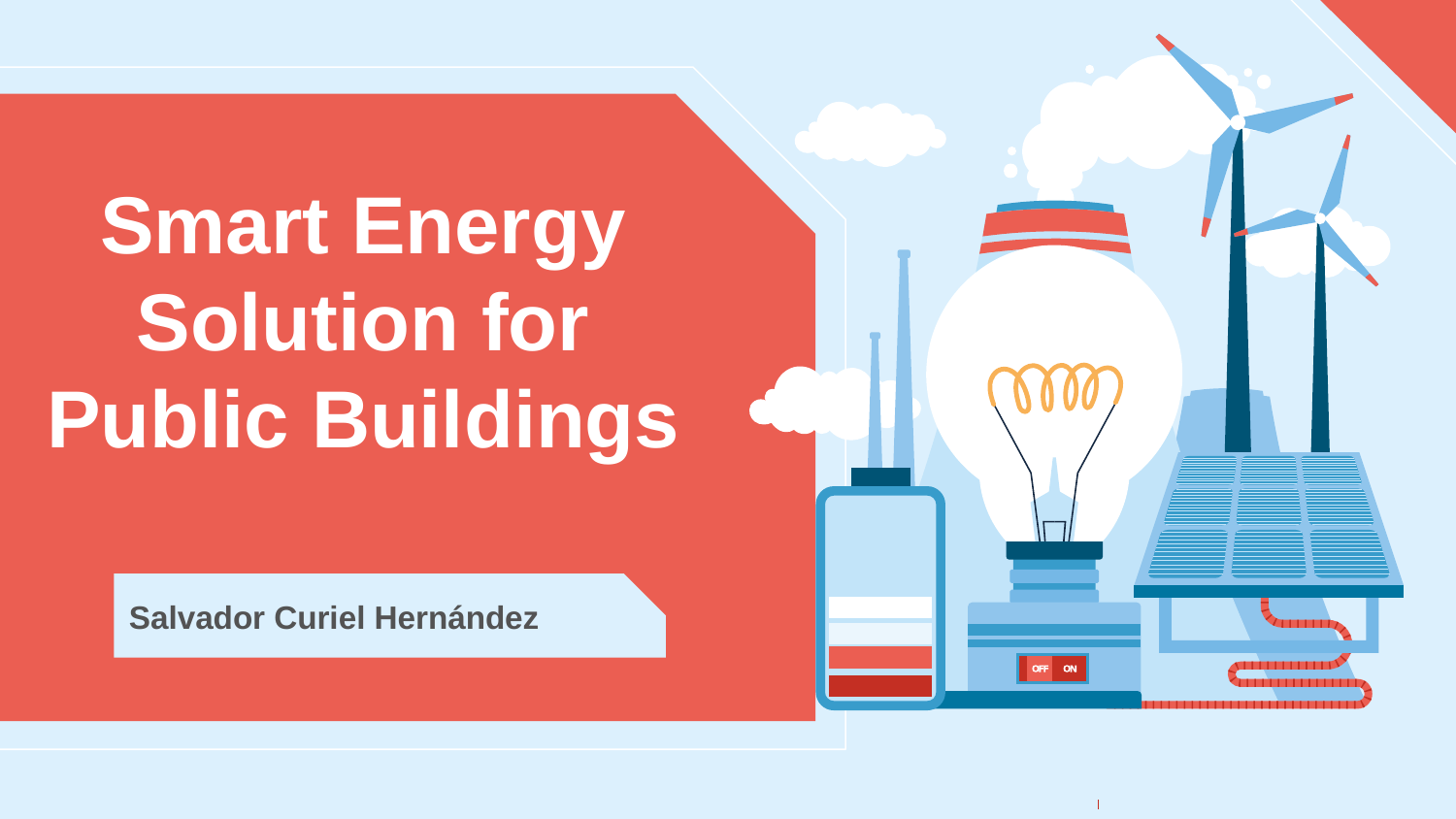

# Smart Energy Solution for Public Buildings

Salvador Curiel Hernández